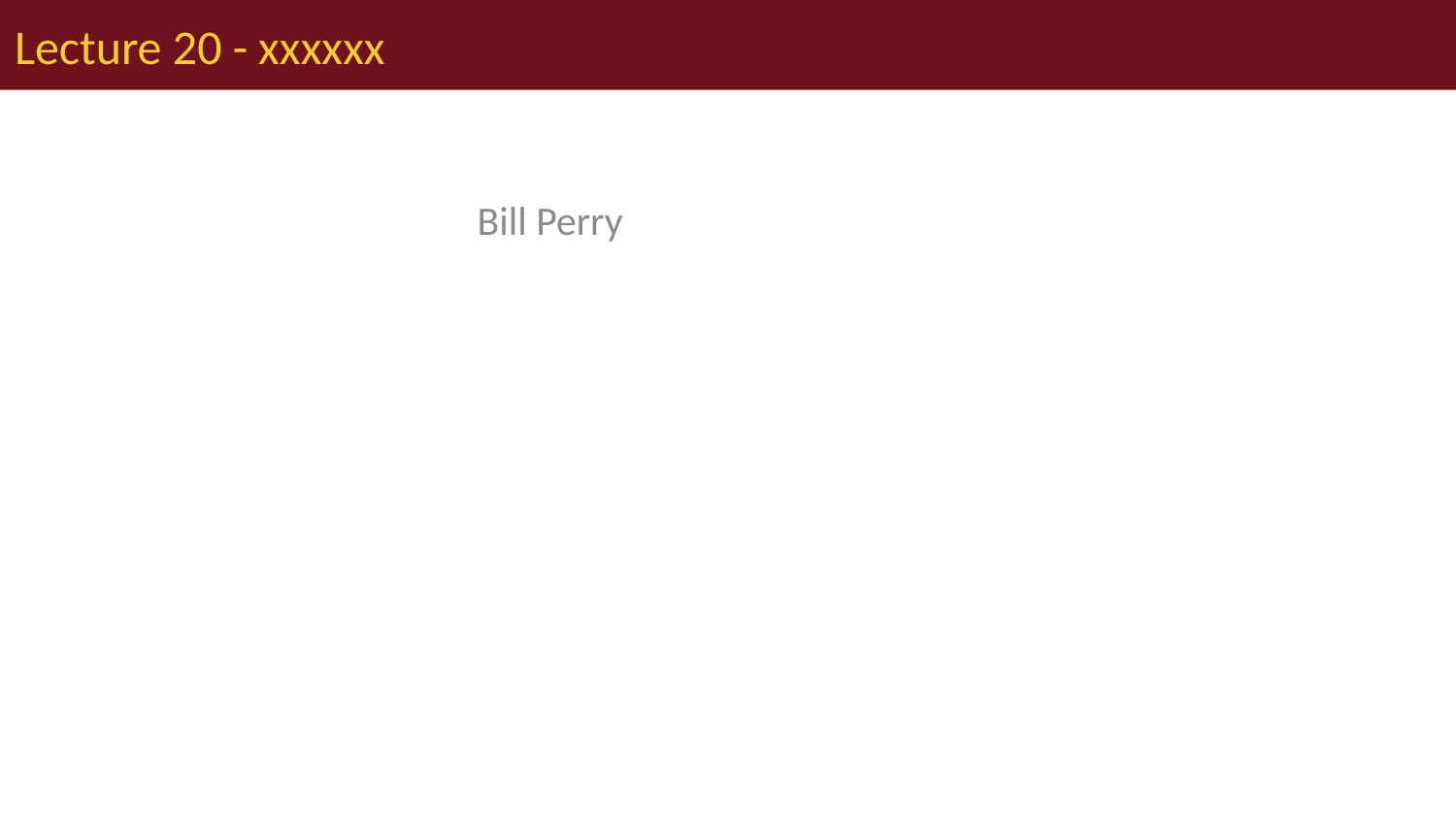

# Lecture 20 - xxxxxx
Bill Perry